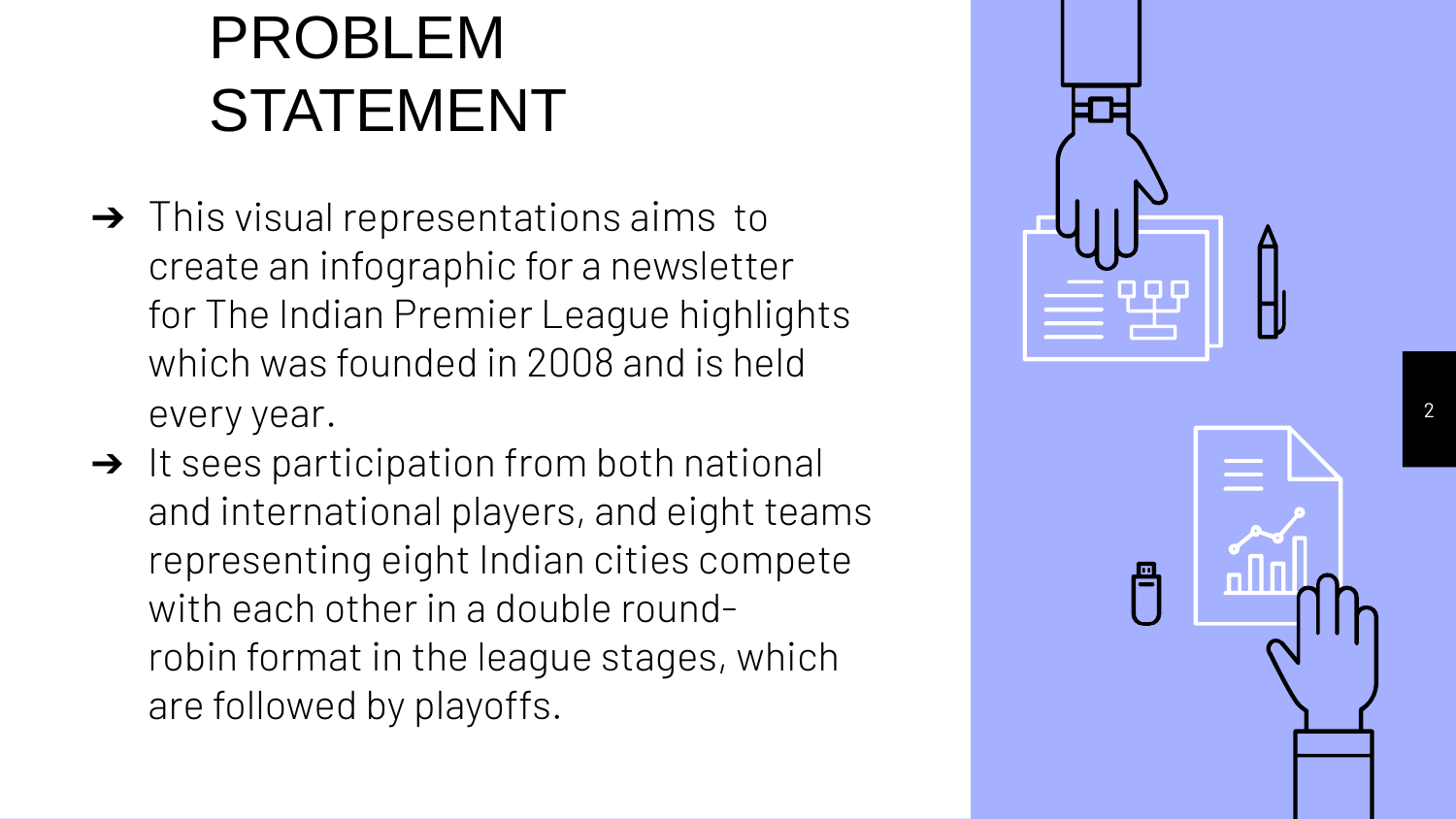

# PROBLEM STATEMENT
This visual representations aims  to create an infographic for a newsletter for The Indian Premier League highlights which was founded in 2008 and is held every year.
It sees participation from both national and international players, and eight teams representing eight Indian cities compete with each other in a double round-robin format in the league stages, which are followed by playoffs.
2